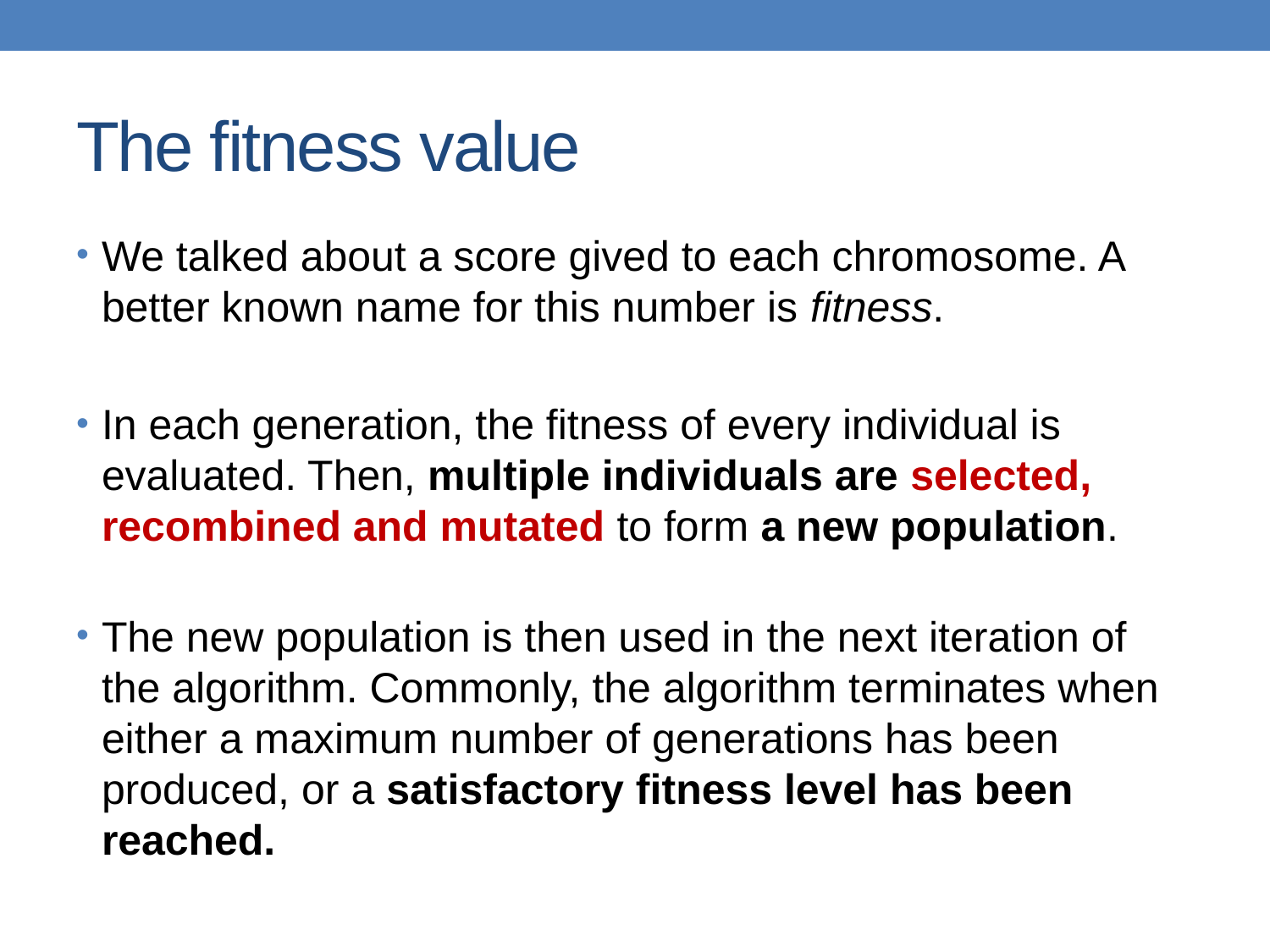

# The fitness value
We talked about a score gived to each chromosome. A better known name for this number is fitness.

In each generation, the fitness of every individual is evaluated. Then, multiple individuals are selected, recombined and mutated to form a new population.
The new population is then used in the next iteration of the algorithm. Commonly, the algorithm terminates when either a maximum number of generations has been produced, or a satisfactory fitness level has been reached.